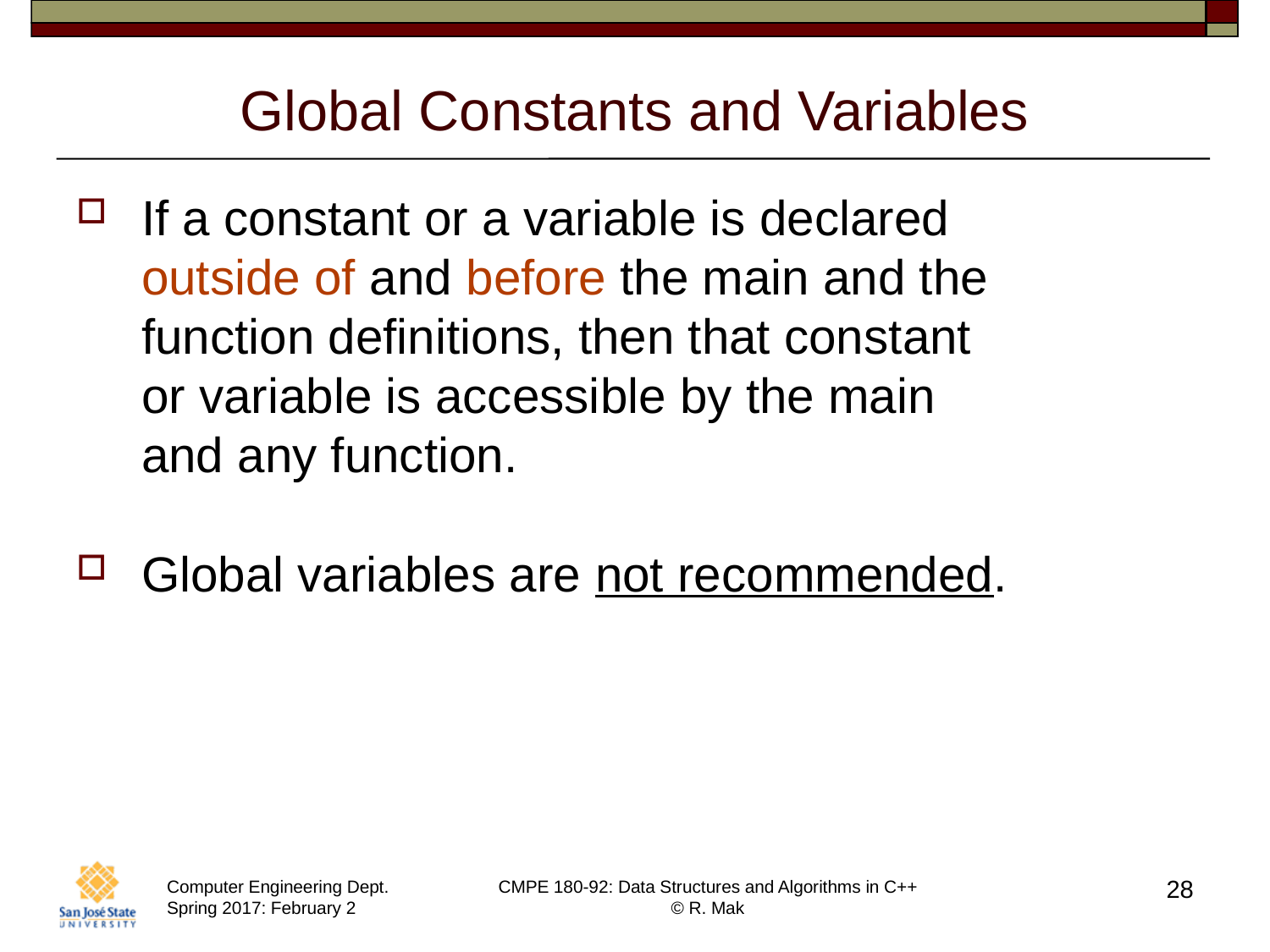

# Global Constants and Variables
If a constant or a variable is declared
outside of and before the main and the
function definitions, then that constant
or variable is accessible by the main
and any function.

Global variables are not recommended.
28